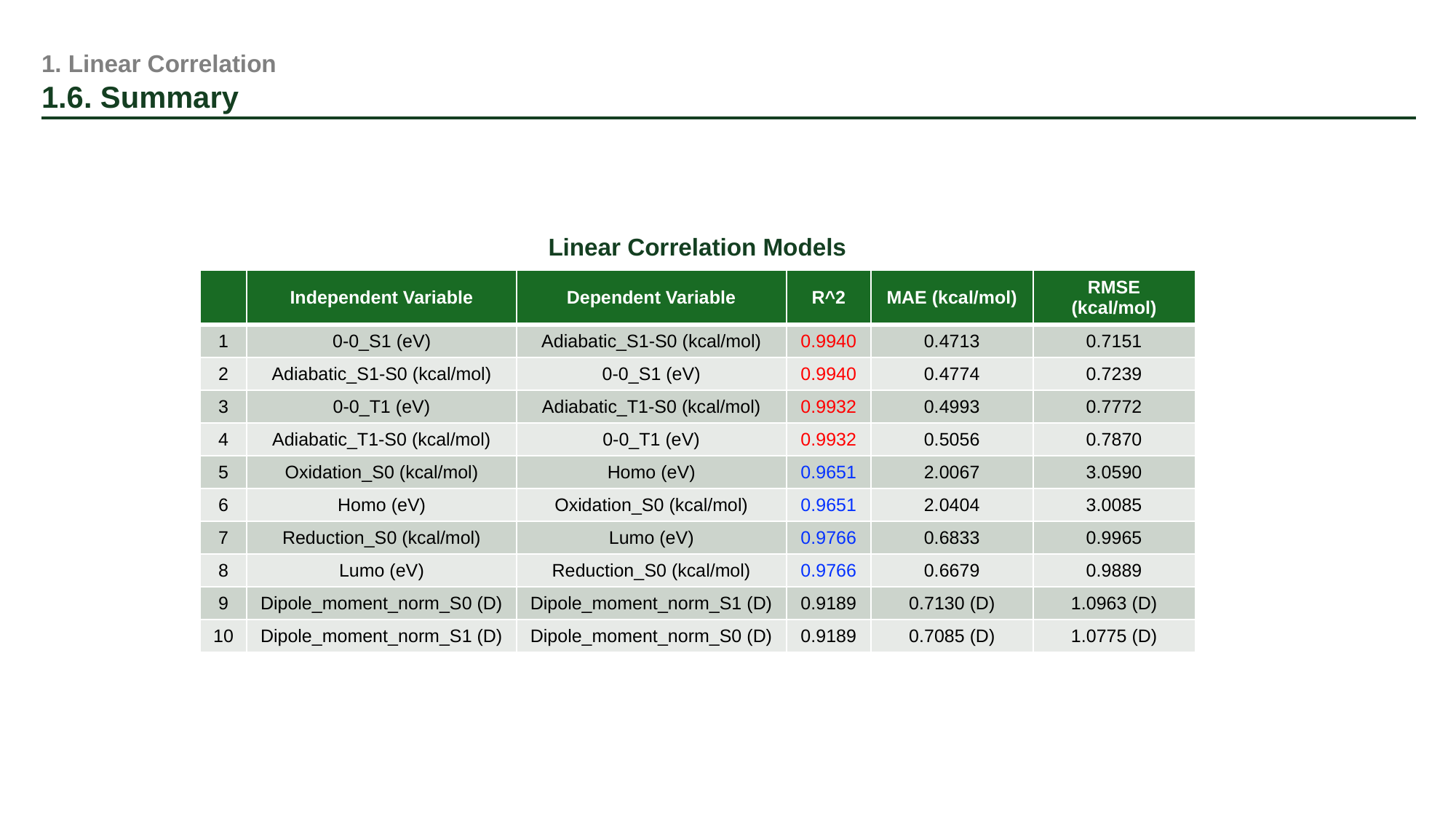

1. Linear Correlation
1.6. Summary
Linear Correlation Models
|  | Independent Variable | Dependent Variable | R^2 | MAE (kcal/mol) | RMSE (kcal/mol) |
| --- | --- | --- | --- | --- | --- |
| 1 | 0-0\_S1 (eV) | Adiabatic\_S1-S0 (kcal/mol) | 0.9940 | 0.4713 | 0.7151 |
| 2 | Adiabatic\_S1-S0 (kcal/mol) | 0-0\_S1 (eV) | 0.9940 | 0.4774 | 0.7239 |
| 3 | 0-0\_T1 (eV) | Adiabatic\_T1-S0 (kcal/mol) | 0.9932 | 0.4993 | 0.7772 |
| 4 | Adiabatic\_T1-S0 (kcal/mol) | 0-0\_T1 (eV) | 0.9932 | 0.5056 | 0.7870 |
| 5 | Oxidation\_S0 (kcal/mol) | Homo (eV) | 0.9651 | 2.0067 | 3.0590 |
| 6 | Homo (eV) | Oxidation\_S0 (kcal/mol) | 0.9651 | 2.0404 | 3.0085 |
| 7 | Reduction\_S0 (kcal/mol) | Lumo (eV) | 0.9766 | 0.6833 | 0.9965 |
| 8 | Lumo (eV) | Reduction\_S0 (kcal/mol) | 0.9766 | 0.6679 | 0.9889 |
| 9 | Dipole\_moment\_norm\_S0 (D) | Dipole\_moment\_norm\_S1 (D) | 0.9189 | 0.7130 (D) | 1.0963 (D) |
| 10 | Dipole\_moment\_norm\_S1 (D) | Dipole\_moment\_norm\_S0 (D) | 0.9189 | 0.7085 (D) | 1.0775 (D) |